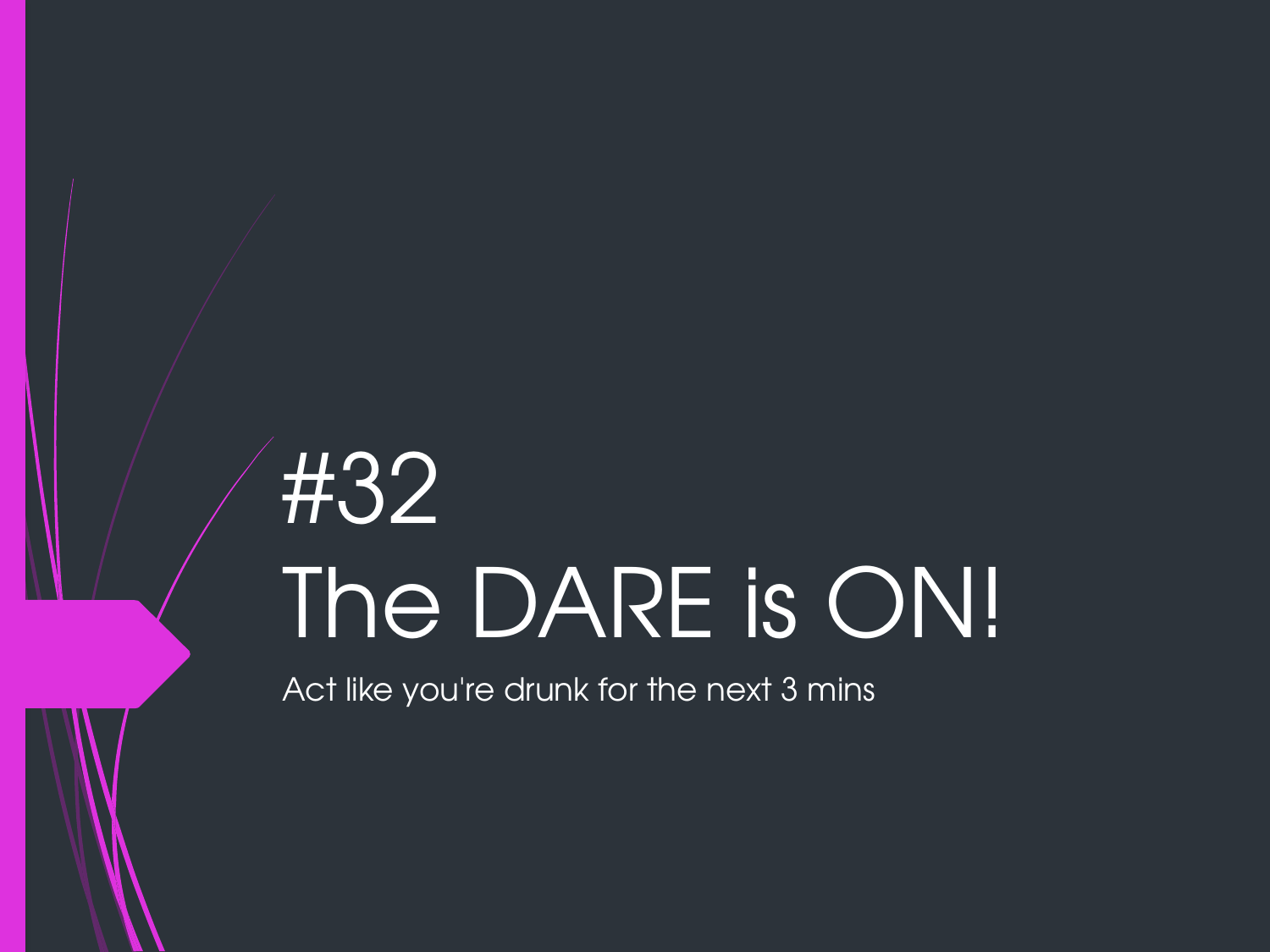

# #32
The DARE is ON!
Act like you're drunk for the next 3 mins